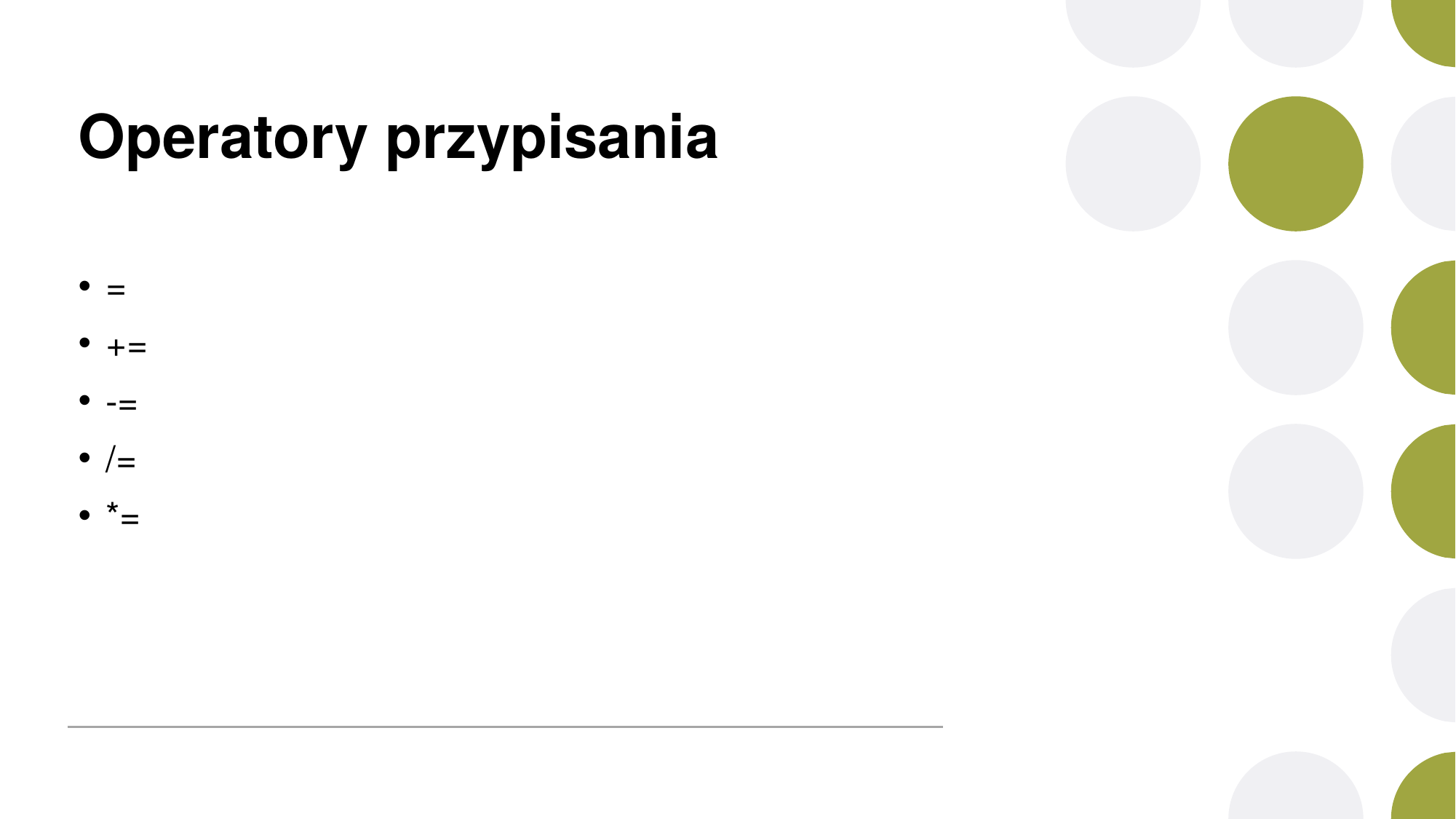

# Operatory przypisania
=
+=
-=
/=
*=